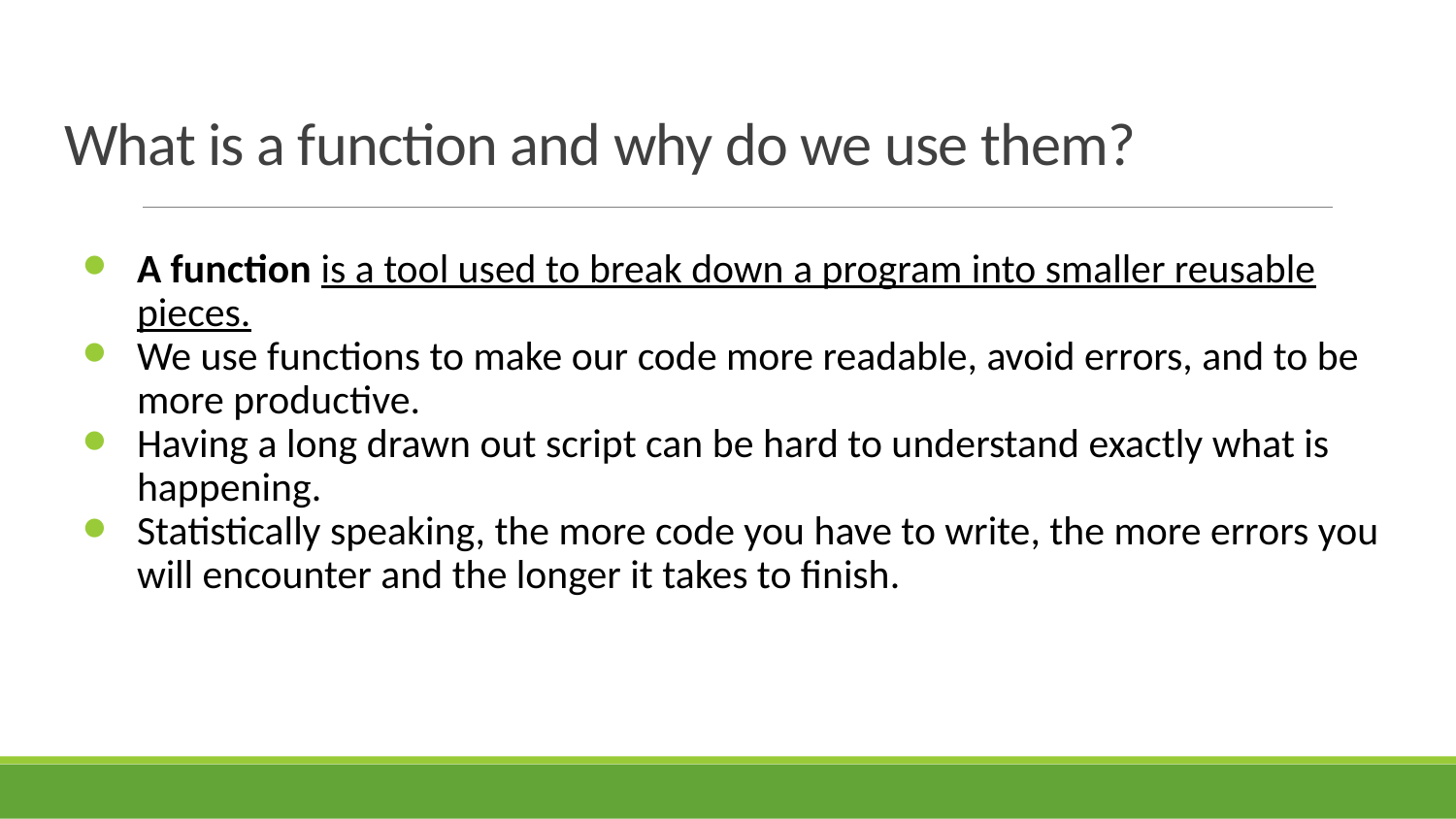

# What is a function and why do we use them?
A function is a tool used to break down a program into smaller reusable pieces.
We use functions to make our code more readable, avoid errors, and to be more productive.
Having a long drawn out script can be hard to understand exactly what is happening.
Statistically speaking, the more code you have to write, the more errors you will encounter and the longer it takes to finish.